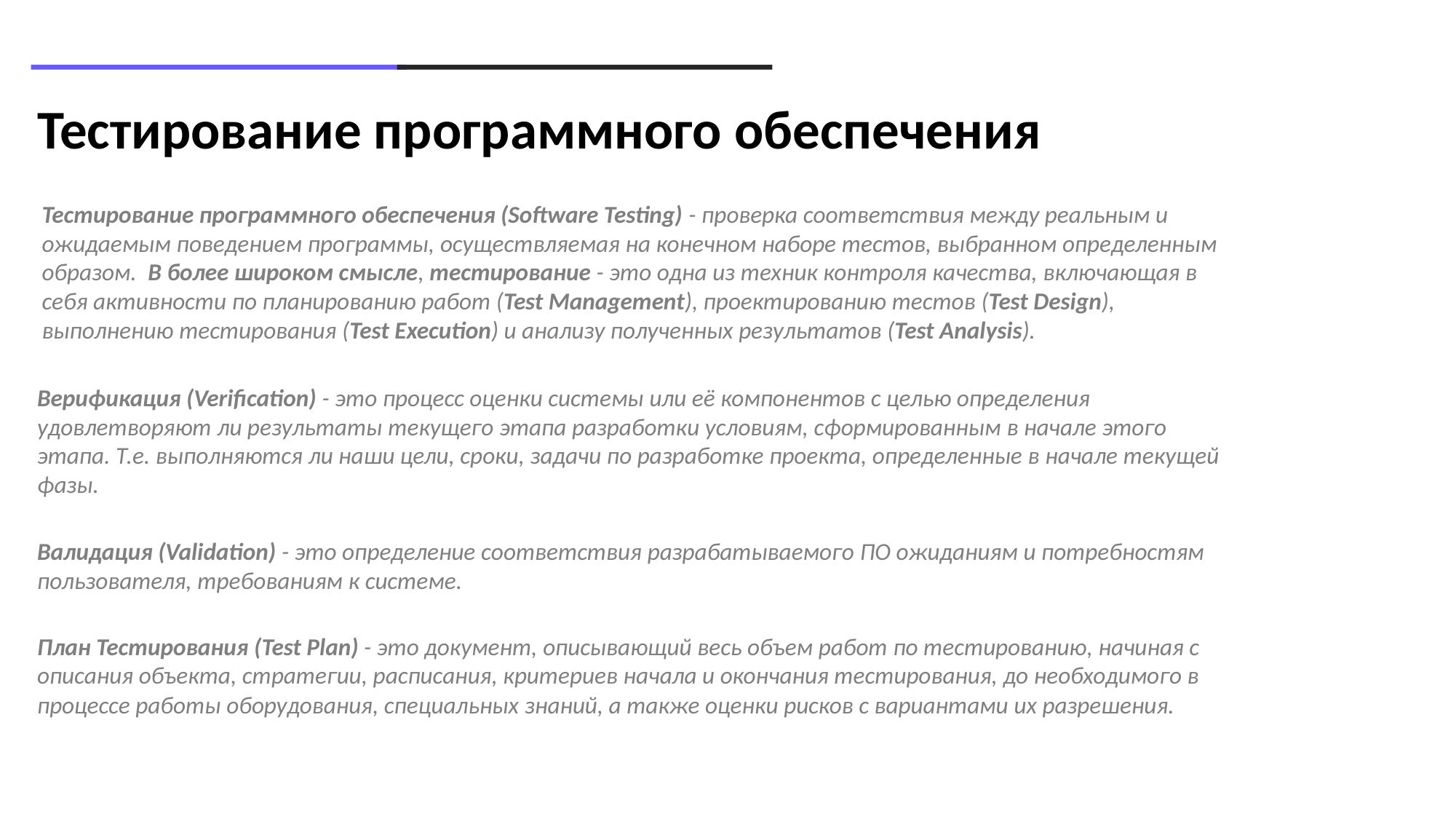

# Тестирование программного обеспечения
Тестирование программного обеспечения (Software Testing) - проверка соответствия между реальным и ожидаемым поведением программы, осуществляемая на конечном наборе тестов, выбранном определенным образом.  В более широком смысле, тестирование - это одна из техник контроля качества, включающая в себя активности по планированию работ (Test Management), проектированию тестов (Test Design), выполнению тестирования (Test Execution) и анализу полученных результатов (Test Analysis).
Верификация (Verification) - это процесс оценки системы или её компонентов с целью определения удовлетворяют ли результаты текущего этапа разработки условиям, сформированным в начале этого этапа. Т.е. выполняются ли наши цели, сроки, задачи по разработке проекта, определенные в начале текущей фазы.
Валидация (Validation) - это определение соответствия разрабатываемого ПО ожиданиям и потребностям пользователя, требованиям к системе.
План Тестирования (Test Plan) - это документ, описывающий весь объем работ по тестированию, начиная с описания объекта, стратегии, расписания, критериев начала и окончания тестирования, до необходимого в процессе работы оборудования, специальных знаний, а также оценки рисков с вариантами их разрешения.